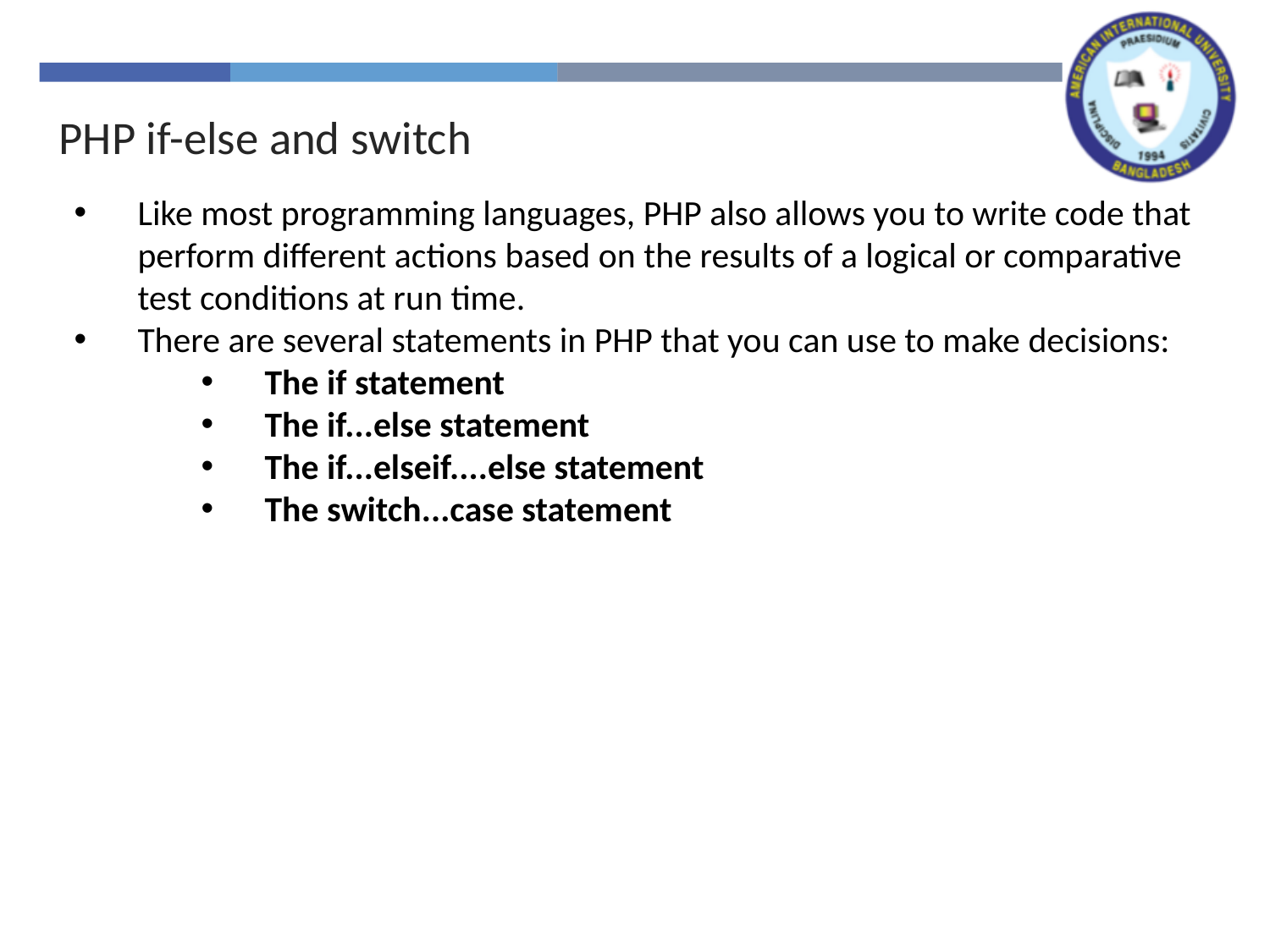

PHP if-else and switch
Like most programming languages, PHP also allows you to write code that perform different actions based on the results of a logical or comparative test conditions at run time.
There are several statements in PHP that you can use to make decisions:
The if statement
The if...else statement
The if...elseif....else statement
The switch...case statement